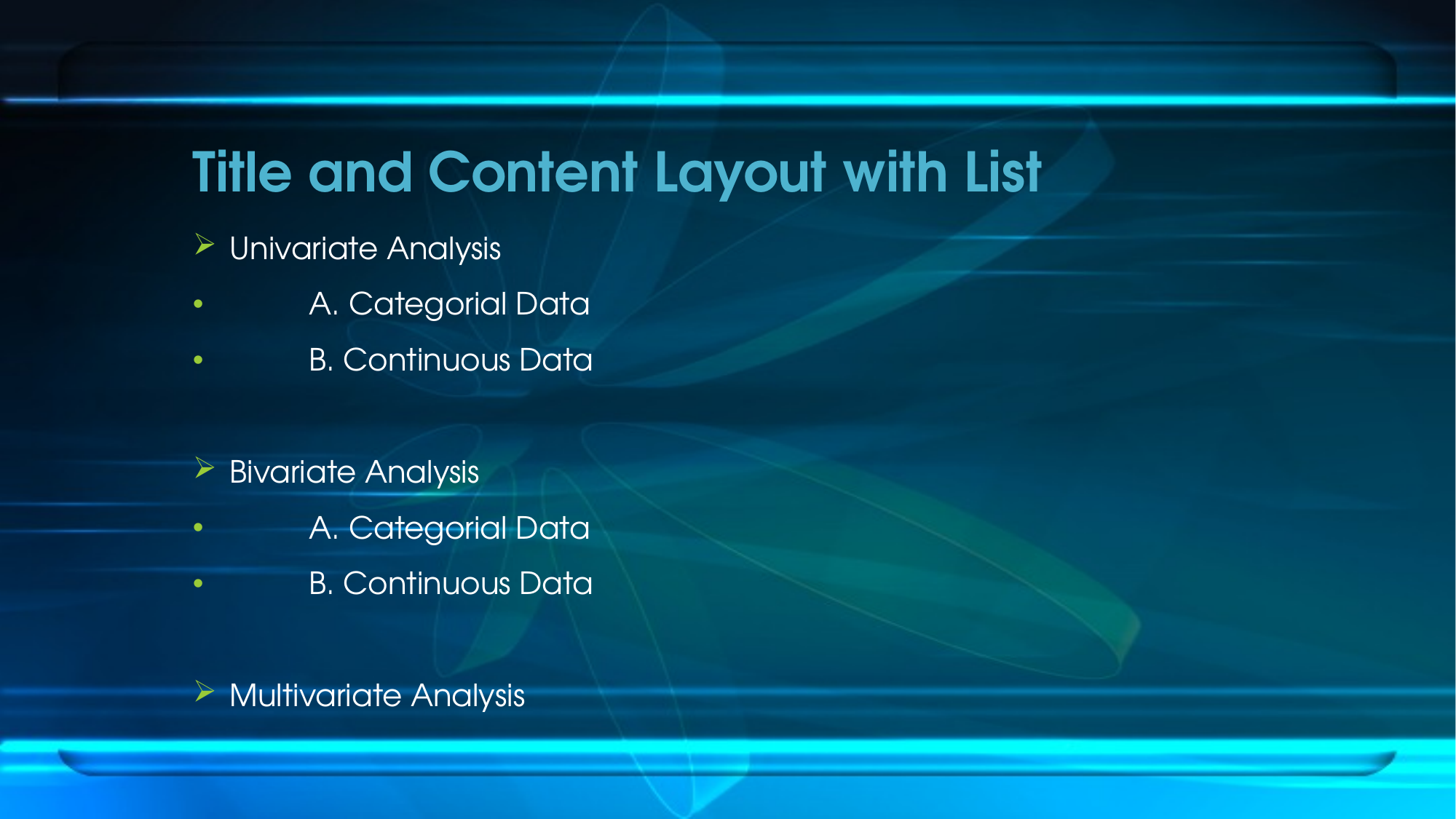

# Title and Content Layout with List
Univariate Analysis
	A. Categorial Data
	B. Continuous Data

Bivariate Analysis
	A. Categorial Data
	B. Continuous Data

Multivariate Analysis